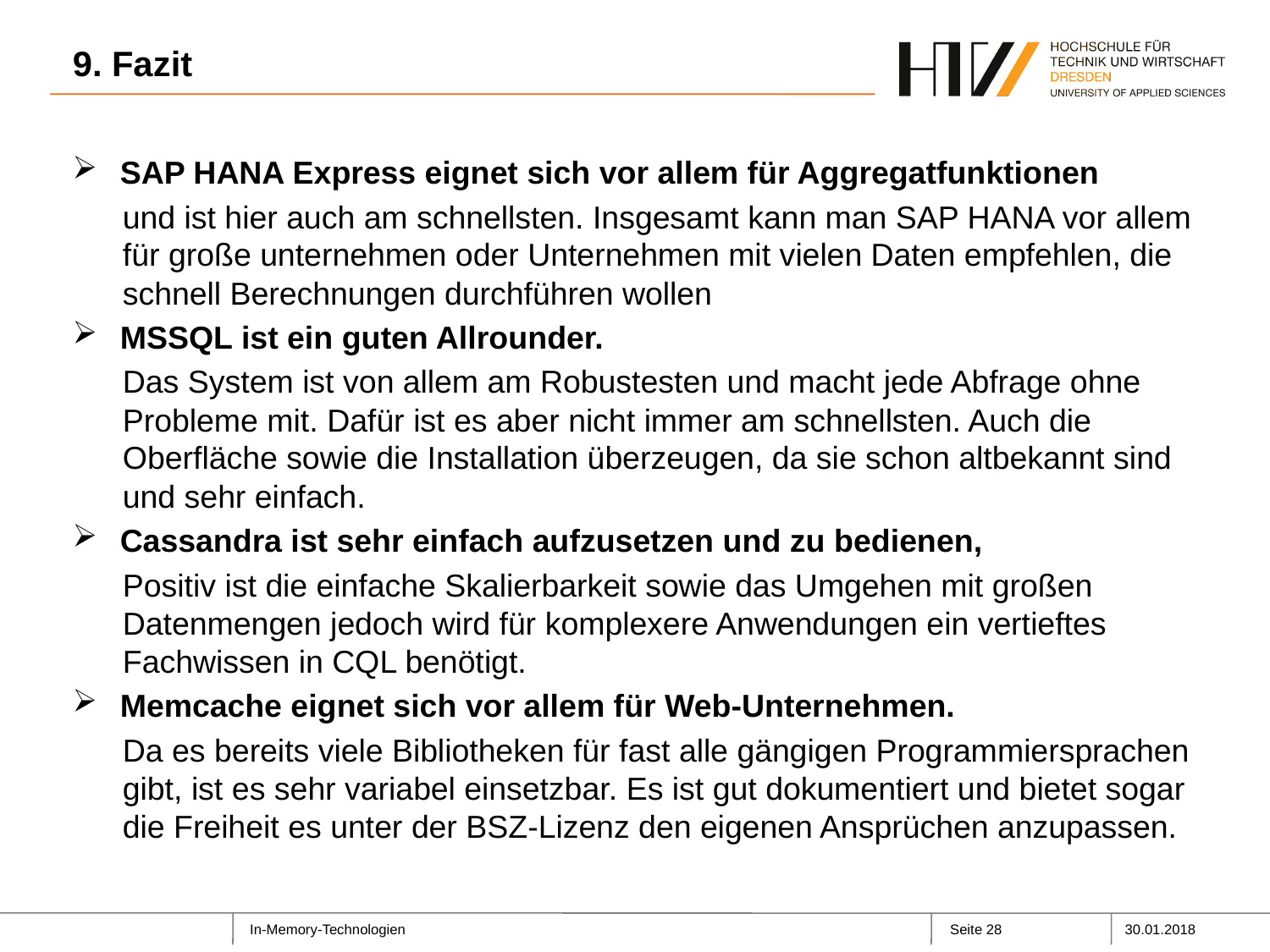

# 9. Fazit
SAP HANA Express eignet sich vor allem für Aggregatfunktionen
und ist hier auch am schnellsten. Insgesamt kann man SAP HANA vor allem für große unternehmen oder Unternehmen mit vielen Daten empfehlen, die schnell Berechnungen durchführen wollen
MSSQL ist ein guten Allrounder.
Das System ist von allem am Robustesten und macht jede Abfrage ohne Probleme mit. Dafür ist es aber nicht immer am schnellsten. Auch die Oberfläche sowie die Installation überzeugen, da sie schon altbekannt sind und sehr einfach.
Cassandra ist sehr einfach aufzusetzen und zu bedienen,
Positiv ist die einfache Skalierbarkeit sowie das Umgehen mit großen Datenmengen jedoch wird für komplexere Anwendungen ein vertieftes Fachwissen in CQL benötigt.
Memcache eignet sich vor allem für Web-Unternehmen.
Da es bereits viele Bibliotheken für fast alle gängigen Programmiersprachen gibt, ist es sehr variabel einsetzbar. Es ist gut dokumentiert und bietet sogar die Freiheit es unter der BSZ-Lizenz den eigenen Ansprüchen anzupassen.